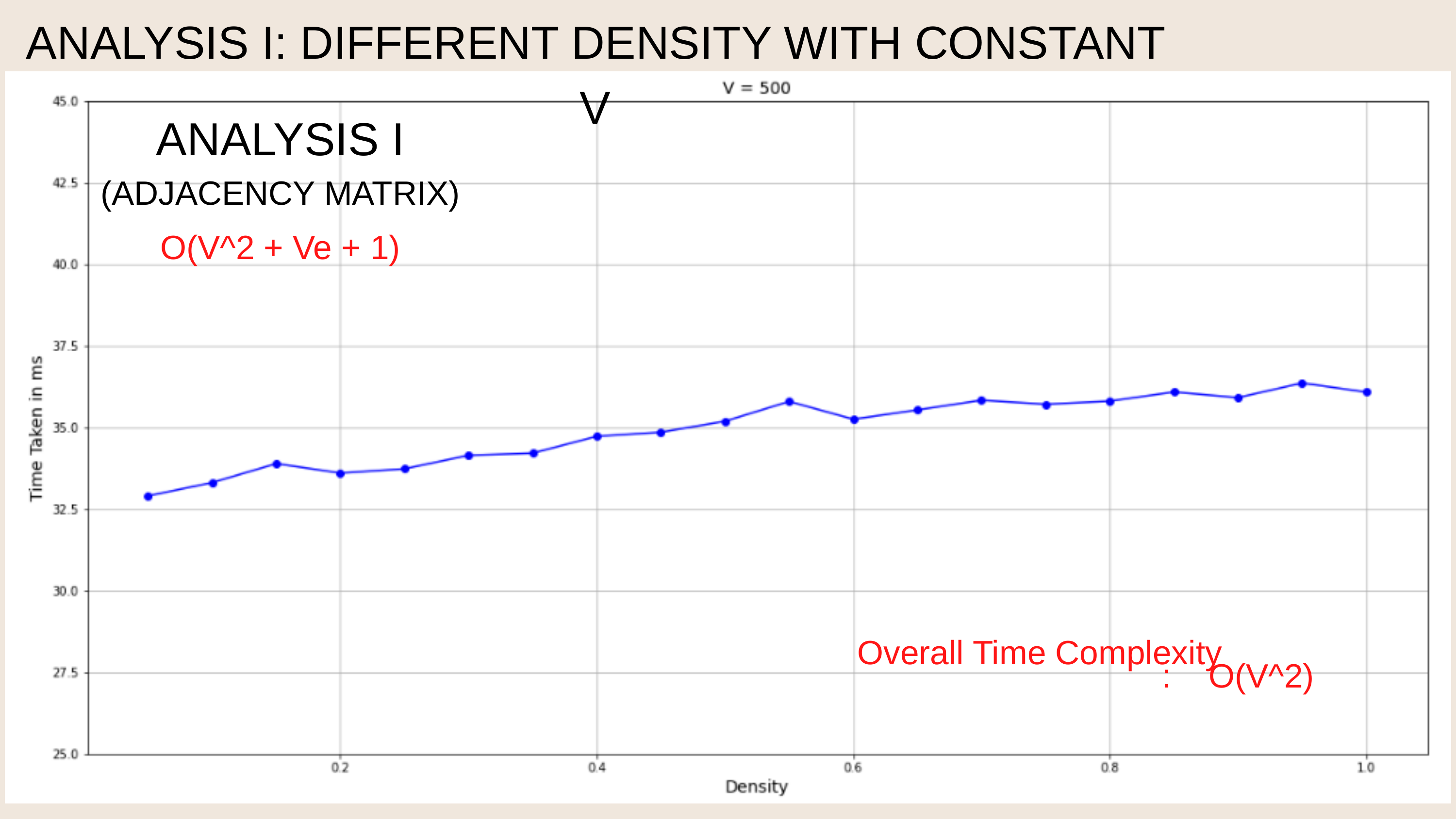

ANALYSIS I: DIFFERENT DENSITY WITH CONSTANT V

ANALYSIS I
(ADJACENCY MATRIX)
O(V^2 + Ve + 1)
Overall Time Complexity
:    O(V^2)